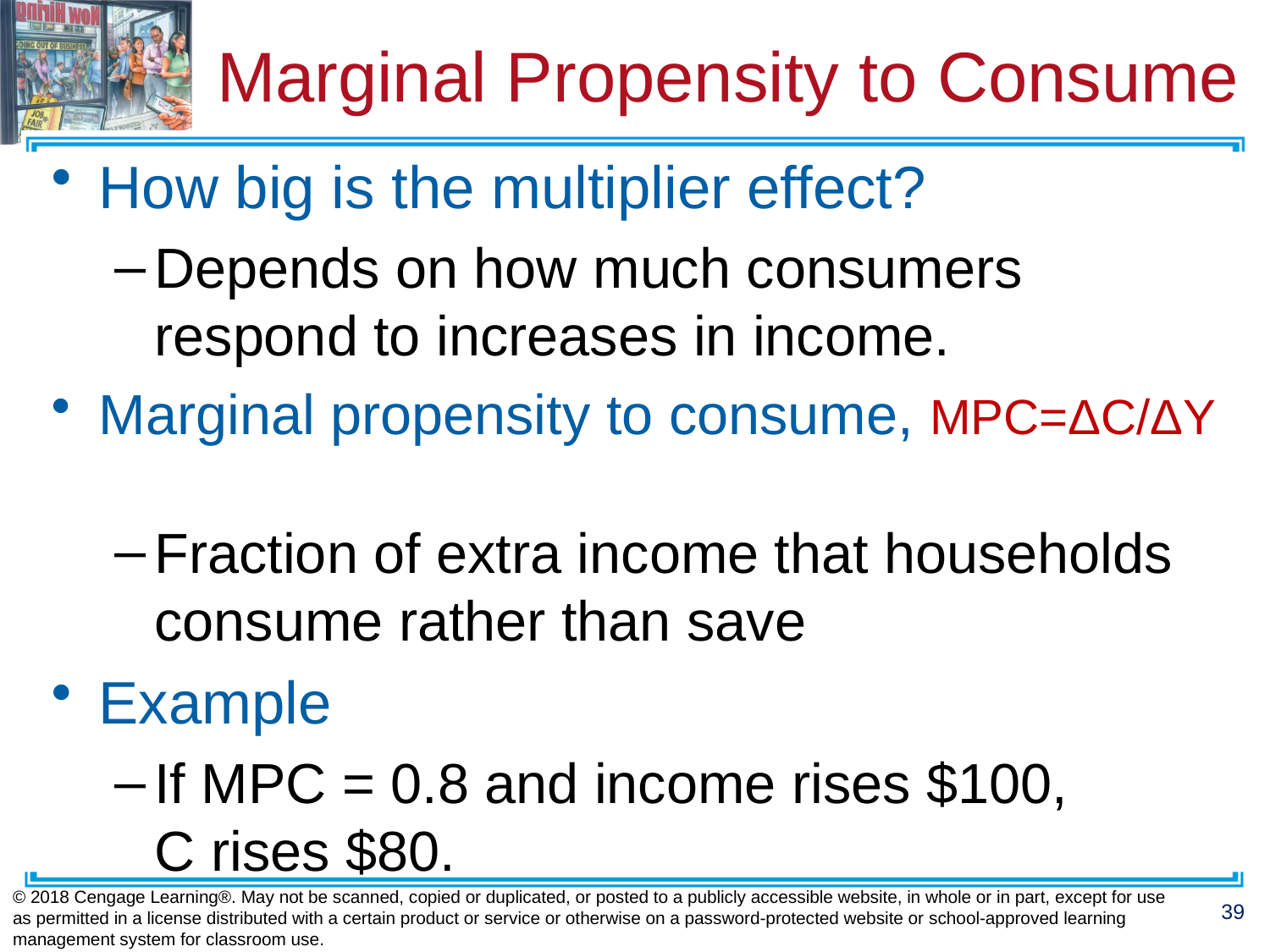

# Marginal Propensity to Consume
How big is the multiplier effect?
Depends on how much consumers respond to increases in income.
Marginal propensity to consume, MPC=ΔC/ΔY
Fraction of extra income that households consume rather than save
Example
If MPC = 0.8 and income rises $100,
C rises $80.

© 2018 Cengage Learning®. May not be scanned, copied or duplicated, or posted to a publicly accessible website, in whole or in part, except for use as permitted in a license distributed with a certain product or service or otherwise on a password-protected website or school-approved learning management system for classroom use.
39